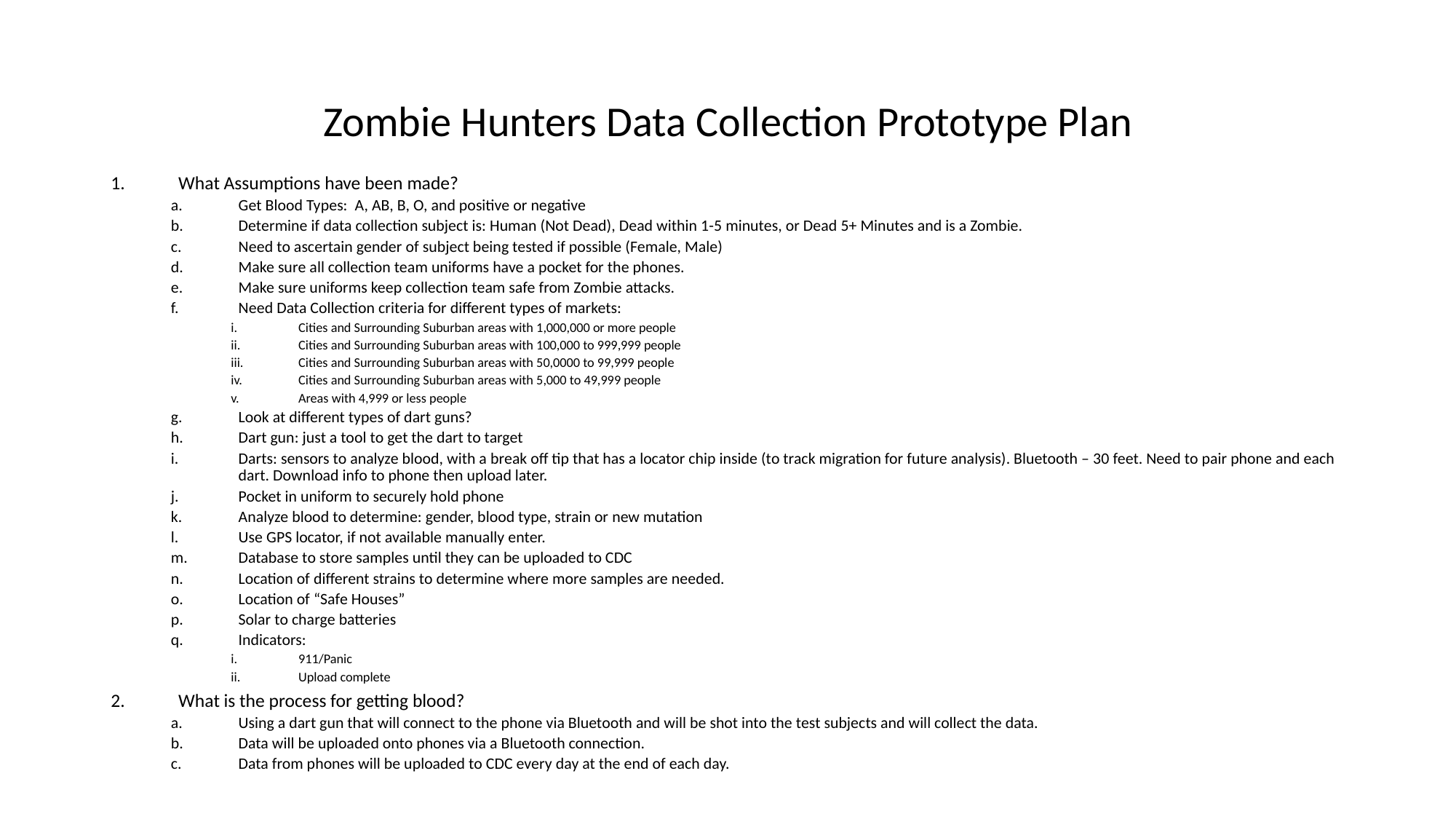

# Zombie Hunters Data Collection Prototype Plan
What Assumptions have been made?
Get Blood Types:  A, AB, B, O, and positive or negative
Determine if data collection subject is: Human (Not Dead), Dead within 1-5 minutes, or Dead 5+ Minutes and is a Zombie.
Need to ascertain gender of subject being tested if possible (Female, Male)
Make sure all collection team uniforms have a pocket for the phones.
Make sure uniforms keep collection team safe from Zombie attacks.
Need Data Collection criteria for different types of markets:
Cities and Surrounding Suburban areas with 1,000,000 or more people
Cities and Surrounding Suburban areas with 100,000 to 999,999 people
Cities and Surrounding Suburban areas with 50,0000 to 99,999 people
Cities and Surrounding Suburban areas with 5,000 to 49,999 people
Areas with 4,999 or less people
Look at different types of dart guns?
Dart gun: just a tool to get the dart to target
Darts: sensors to analyze blood, with a break off tip that has a locator chip inside (to track migration for future analysis). Bluetooth – 30 feet. Need to pair phone and each dart. Download info to phone then upload later.
Pocket in uniform to securely hold phone
Analyze blood to determine: gender, blood type, strain or new mutation
Use GPS locator, if not available manually enter.
Database to store samples until they can be uploaded to CDC
Location of different strains to determine where more samples are needed.
Location of “Safe Houses”
Solar to charge batteries
Indicators:
911/Panic
Upload complete
What is the process for getting blood?
Using a dart gun that will connect to the phone via Bluetooth and will be shot into the test subjects and will collect the data.
Data will be uploaded onto phones via a Bluetooth connection.
Data from phones will be uploaded to CDC every day at the end of each day.